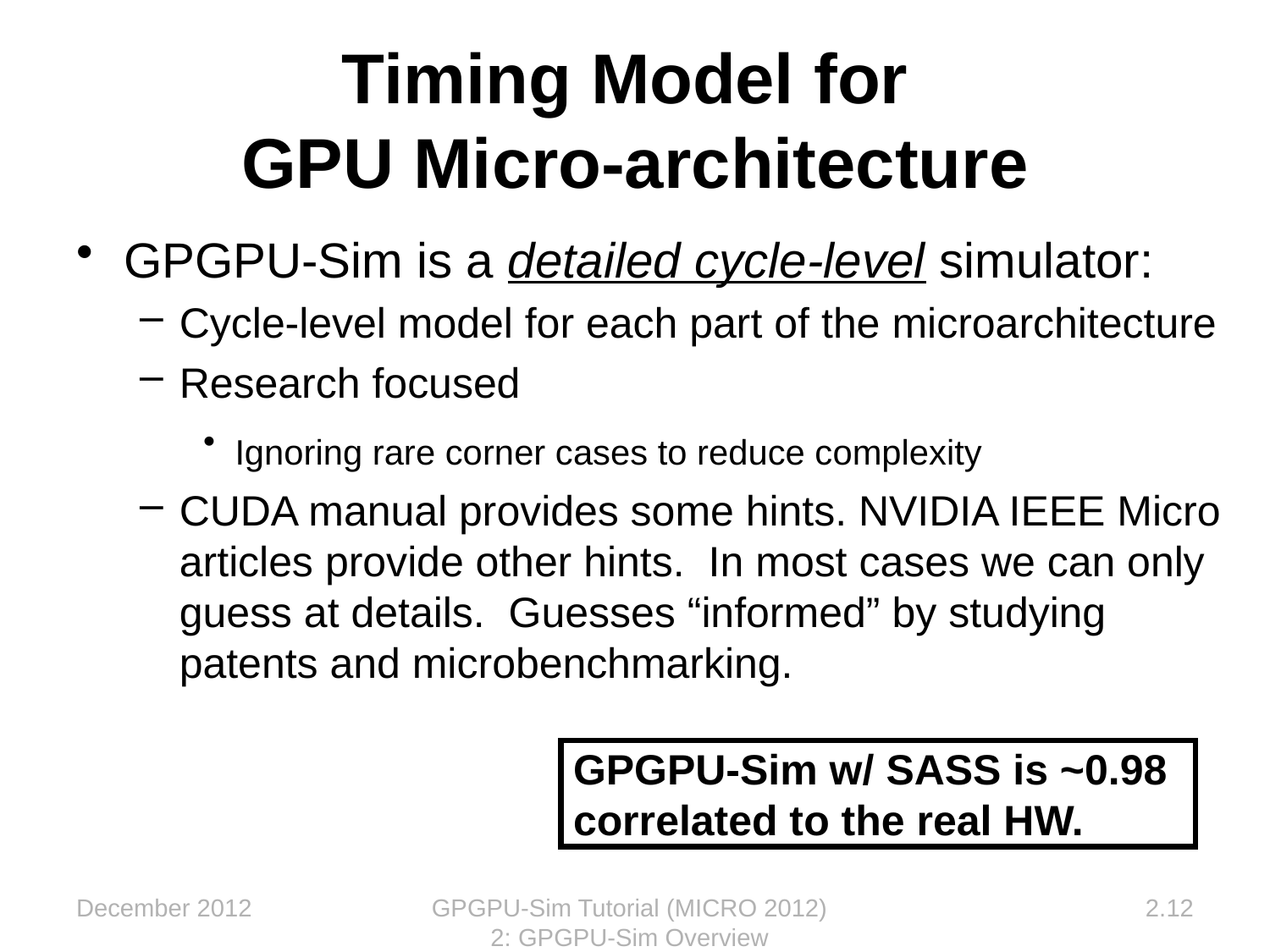

# Timing Model for GPU Micro-architecture
GPGPU-Sim is a detailed cycle-level simulator:
Cycle-level model for each part of the microarchitecture
Research focused
Ignoring rare corner cases to reduce complexity
CUDA manual provides some hints. NVIDIA IEEE Micro articles provide other hints.  In most cases we can only guess at details.  Guesses “informed” by studying patents and microbenchmarking.
GPGPU-Sim w/ SASS is ~0.98 correlated to the real HW.
December 2012
GPGPU-Sim Tutorial (MICRO 2012) 2: GPGPU-Sim Overview
2.12